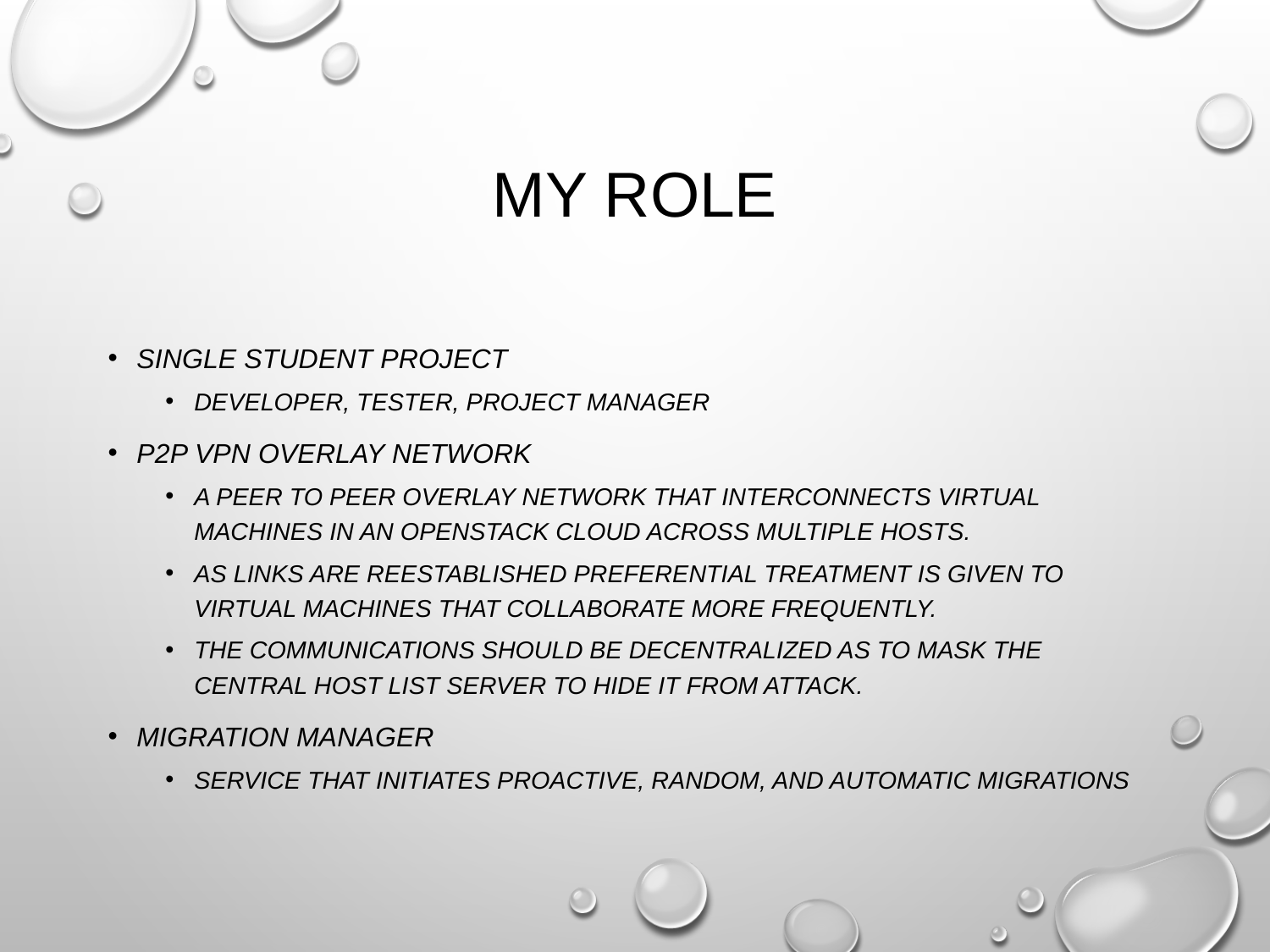

# My Role
Single Student Project
Developer, Tester, Project Manager
P2P VPN Overlay Network
A peer to peer overlay network that interconnects virtual machines in an Openstack Cloud across multiple hosts.
As links are reestablished preferential treatment is given to virtual machines that collaborate more frequently.
The communications should be decentralized as to mask the central host list server to hide it from attack.
Migration Manager
Service that initiates proactive, random, and automatic migrations